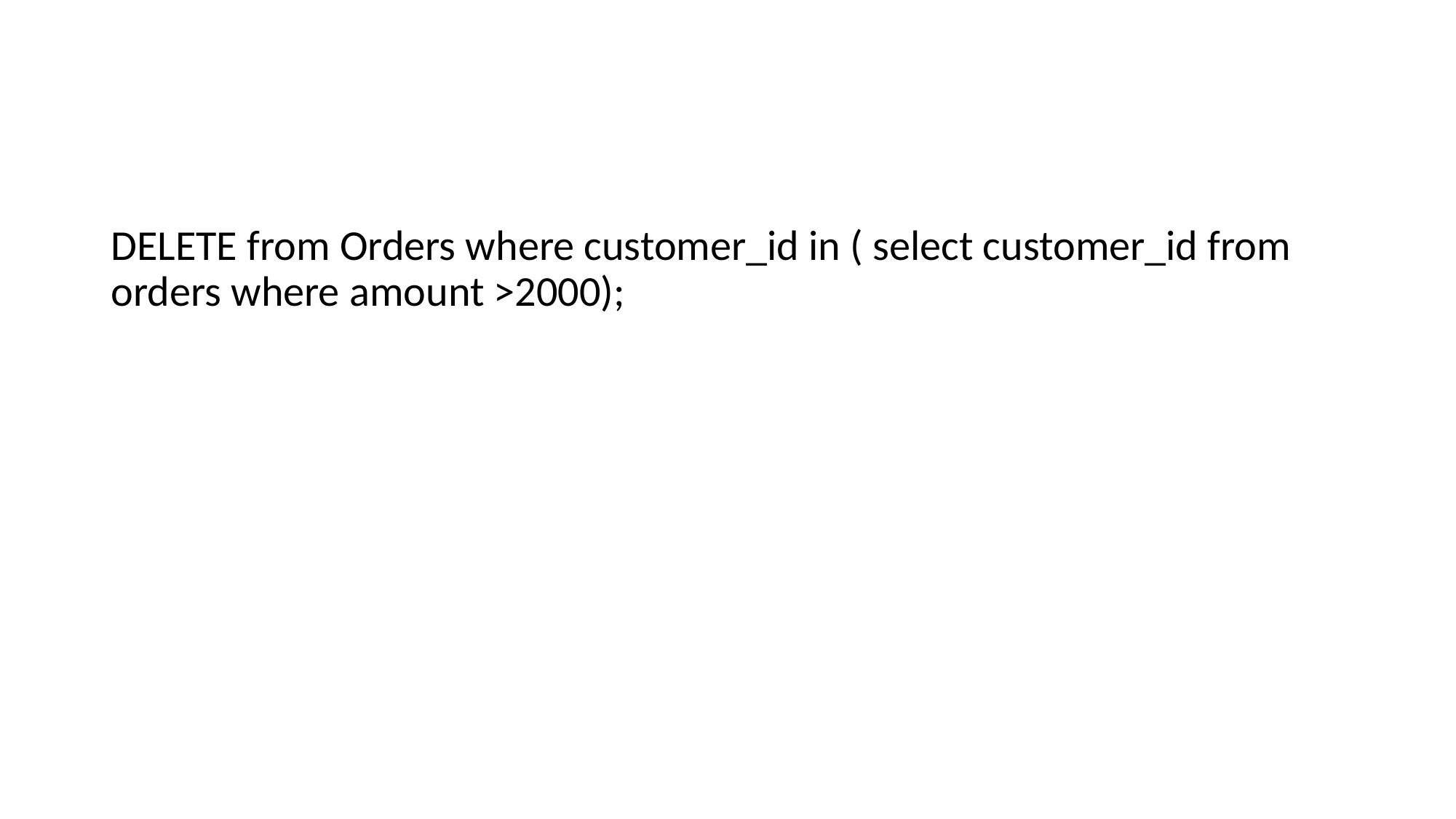

#
DELETE from Orders where customer_id in ( select customer_id from orders where amount >2000);